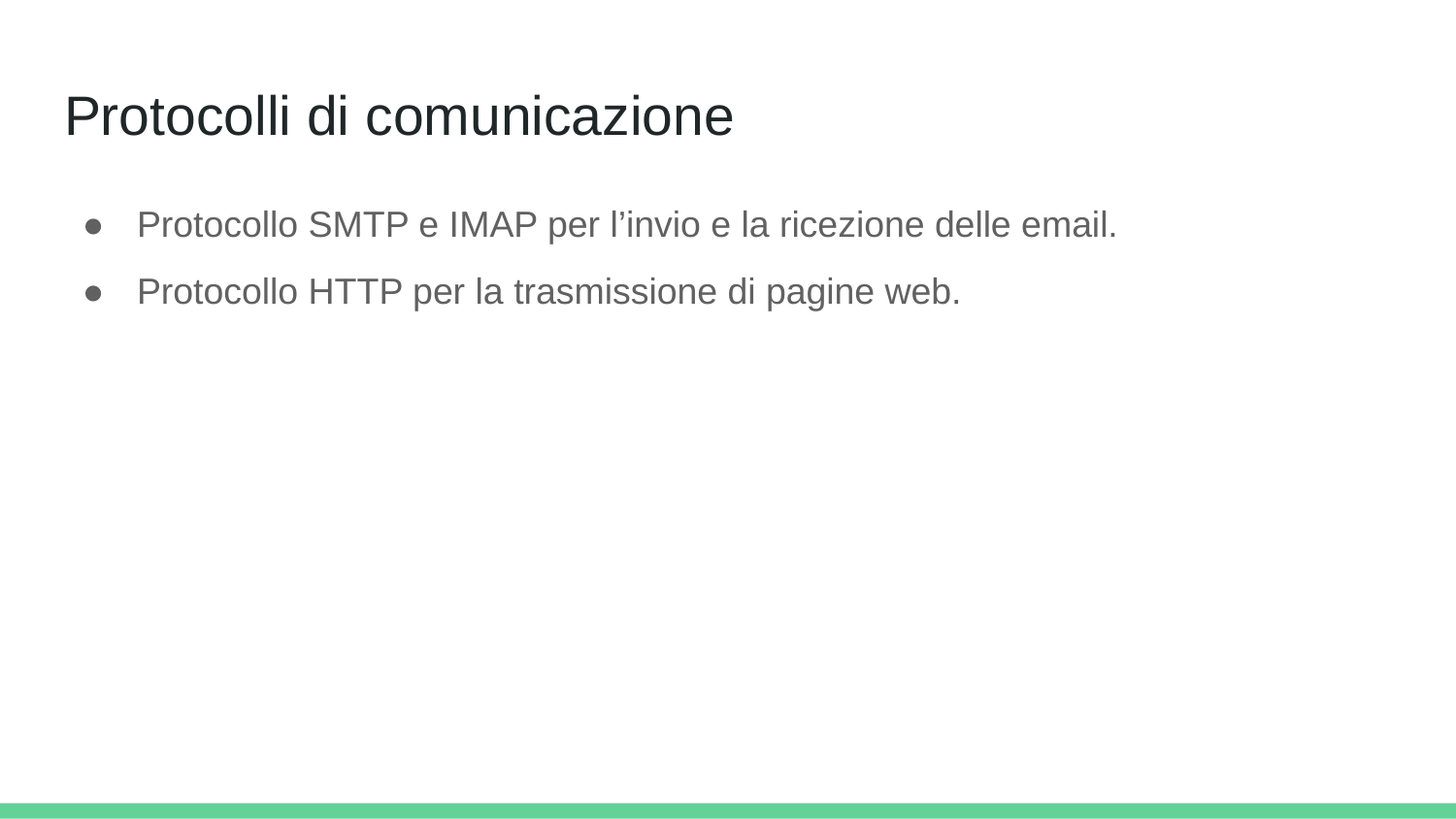

# Protocolli di comunicazione
Protocollo SMTP e IMAP per l’invio e la ricezione delle email.
Protocollo HTTP per la trasmissione di pagine web.